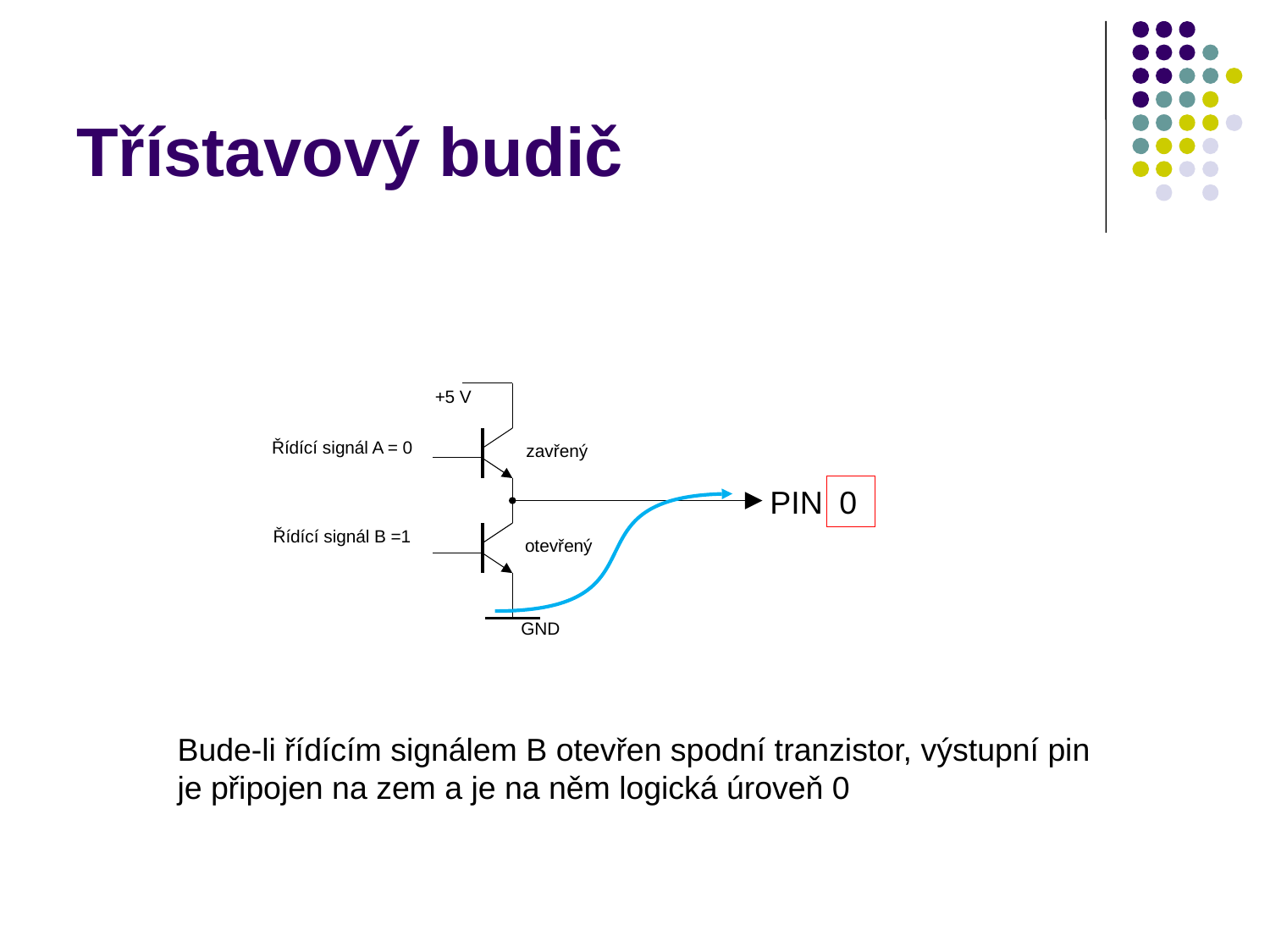

# Třístavový budič
+5 V
Řídící signál A = 0
zavřený
PIN
0
Řídící signál B =1
otevřený
GND
Bude-li řídícím signálem B otevřen spodní tranzistor, výstupní pin je připojen na zem a je na něm logická úroveň 0